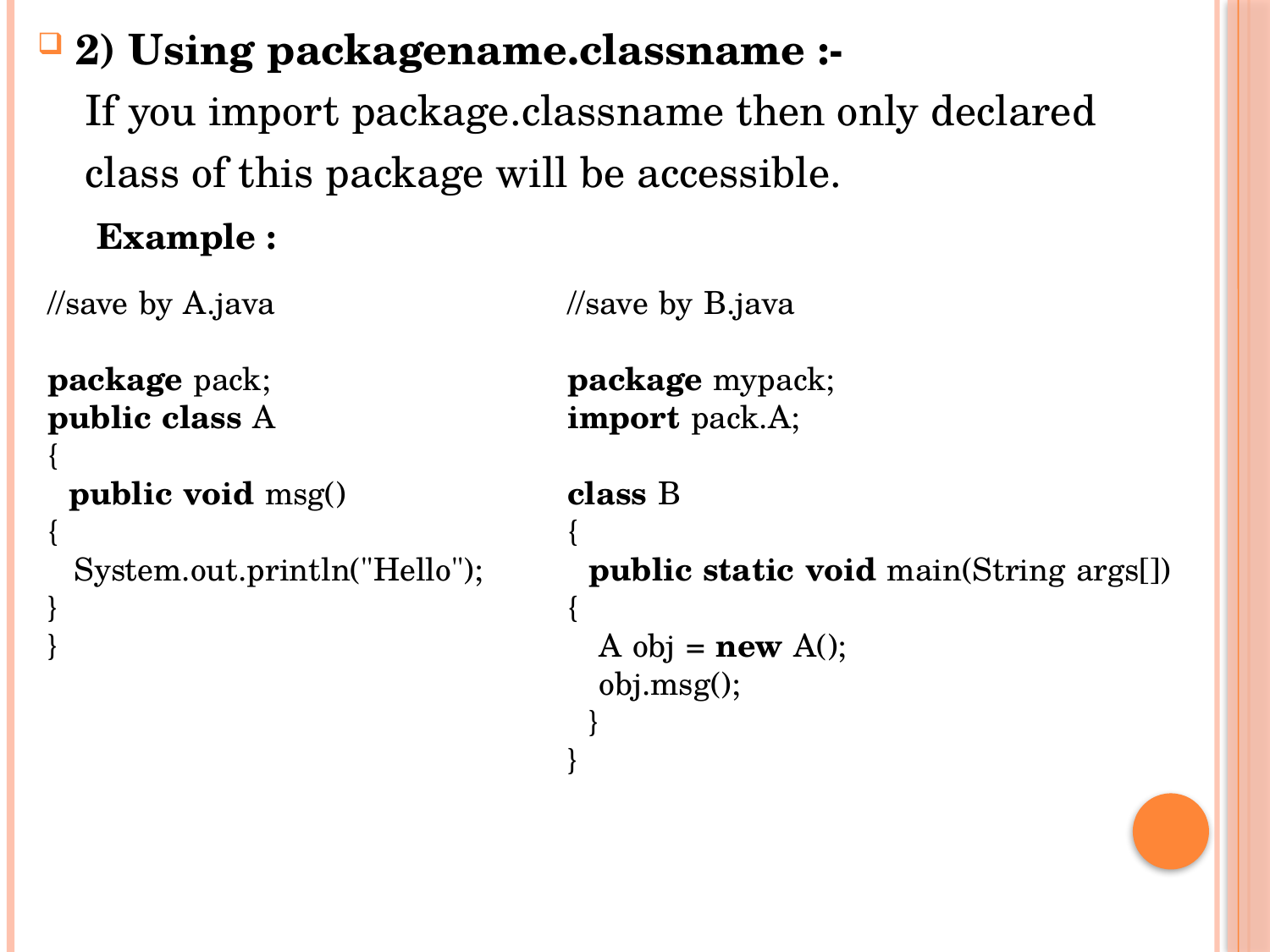

2) Using packagename.classname :-
    If you import package.classname then only declared
    class of this package will be accessible.
     Example :
//save by A.java

package pack;
public class A
{
  public void msg()
{
   System.out.println("Hello");
}
}
//save by B.java

package mypack;
import pack.A;

class B
{
  public static void main(String args[])
{
   A obj = new A();
   obj.msg();
  }
}